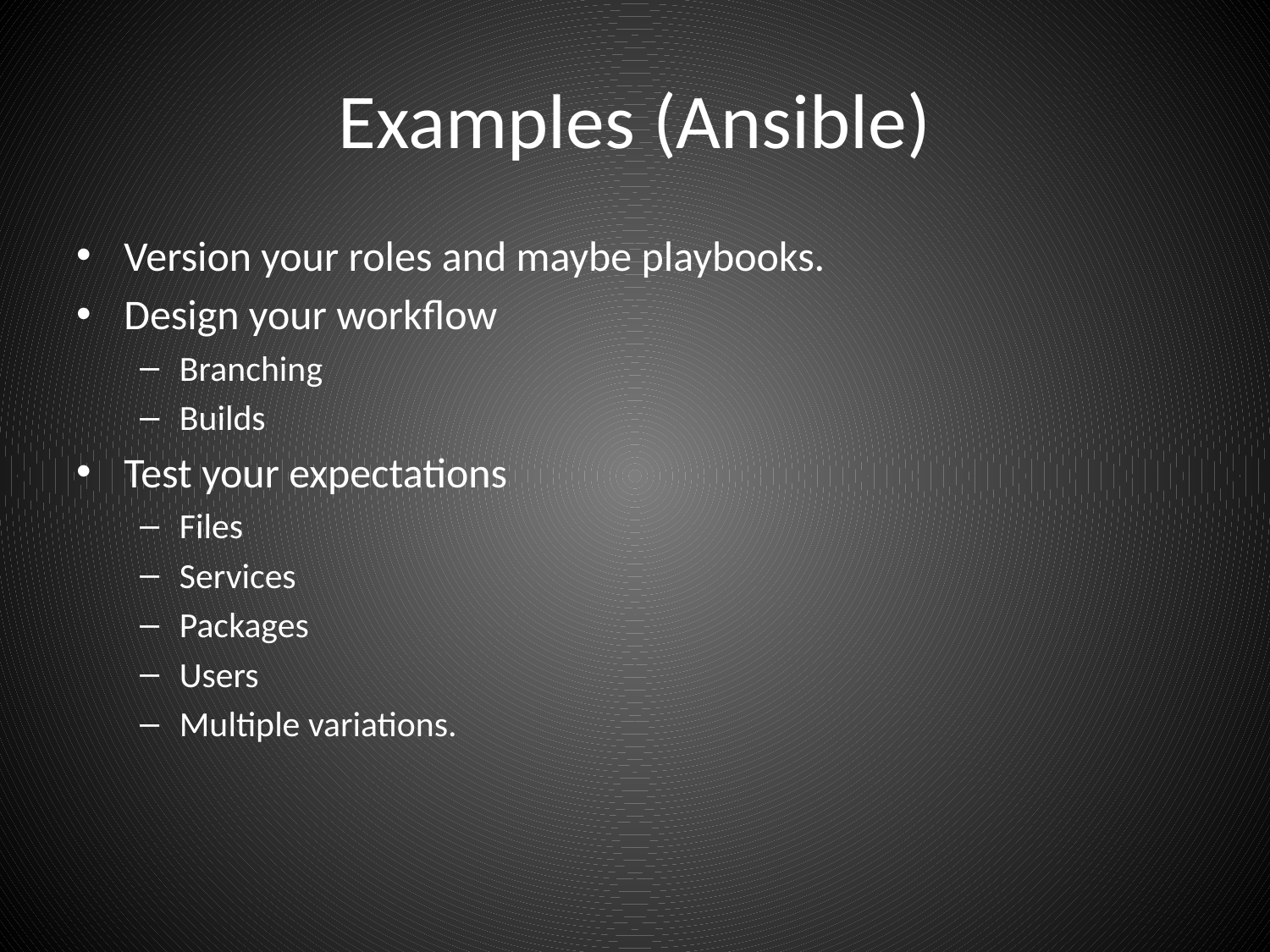

# Examples (Ansible)
Version your roles and maybe playbooks.
Design your workflow
Branching
Builds
Test your expectations
Files
Services
Packages
Users
Multiple variations.